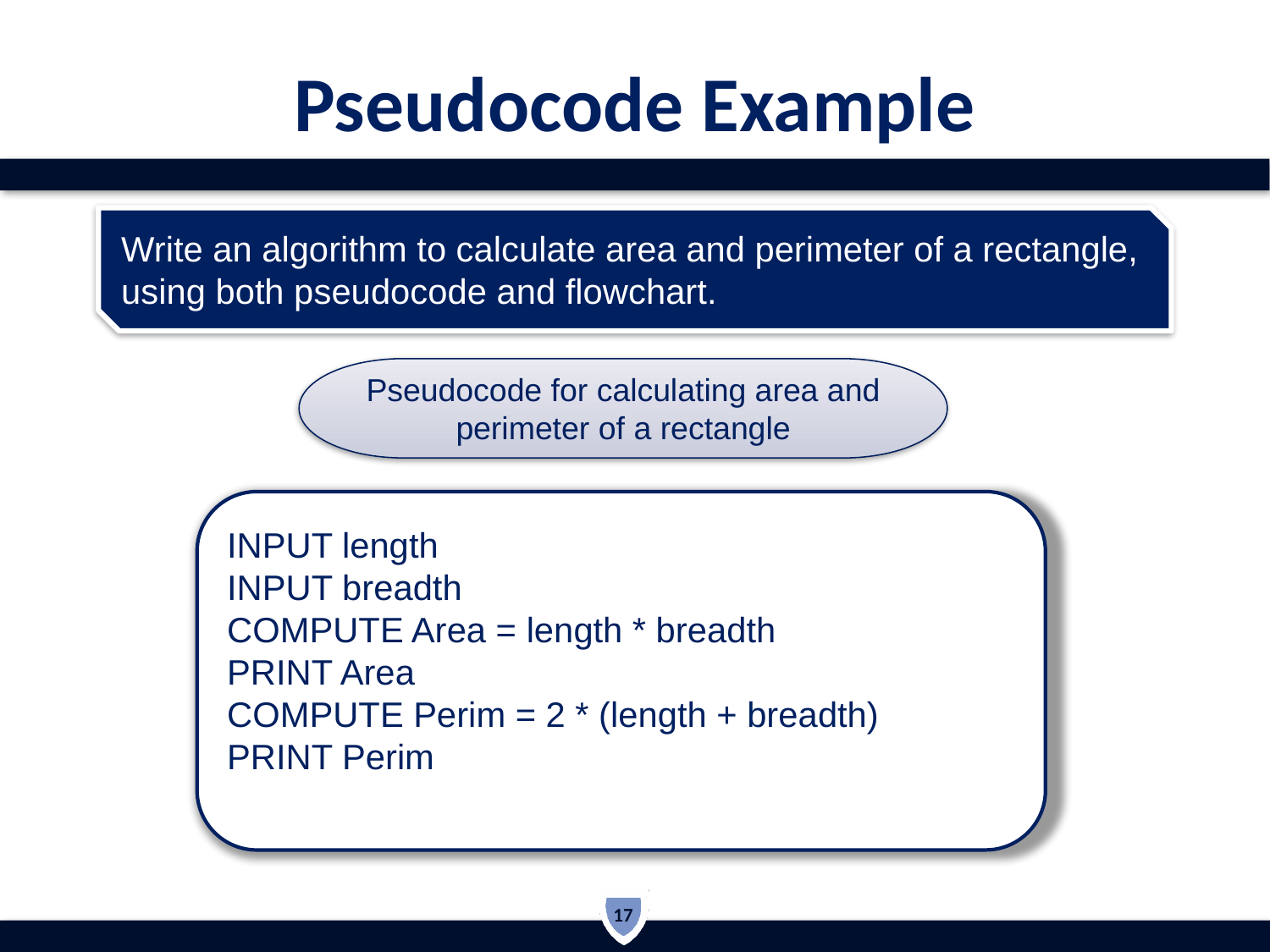

# Pseudocode Example
Write an algorithm to calculate area and perimeter of a rectangle, using both pseudocode and flowchart.
Pseudocode for calculating area and perimeter of a rectangle
INPUT length
INPUT breadth
COMPUTE Area = length * breadth
PRINT Area
COMPUTE Perim = 2 * (length + breadth)
PRINT Perim
17